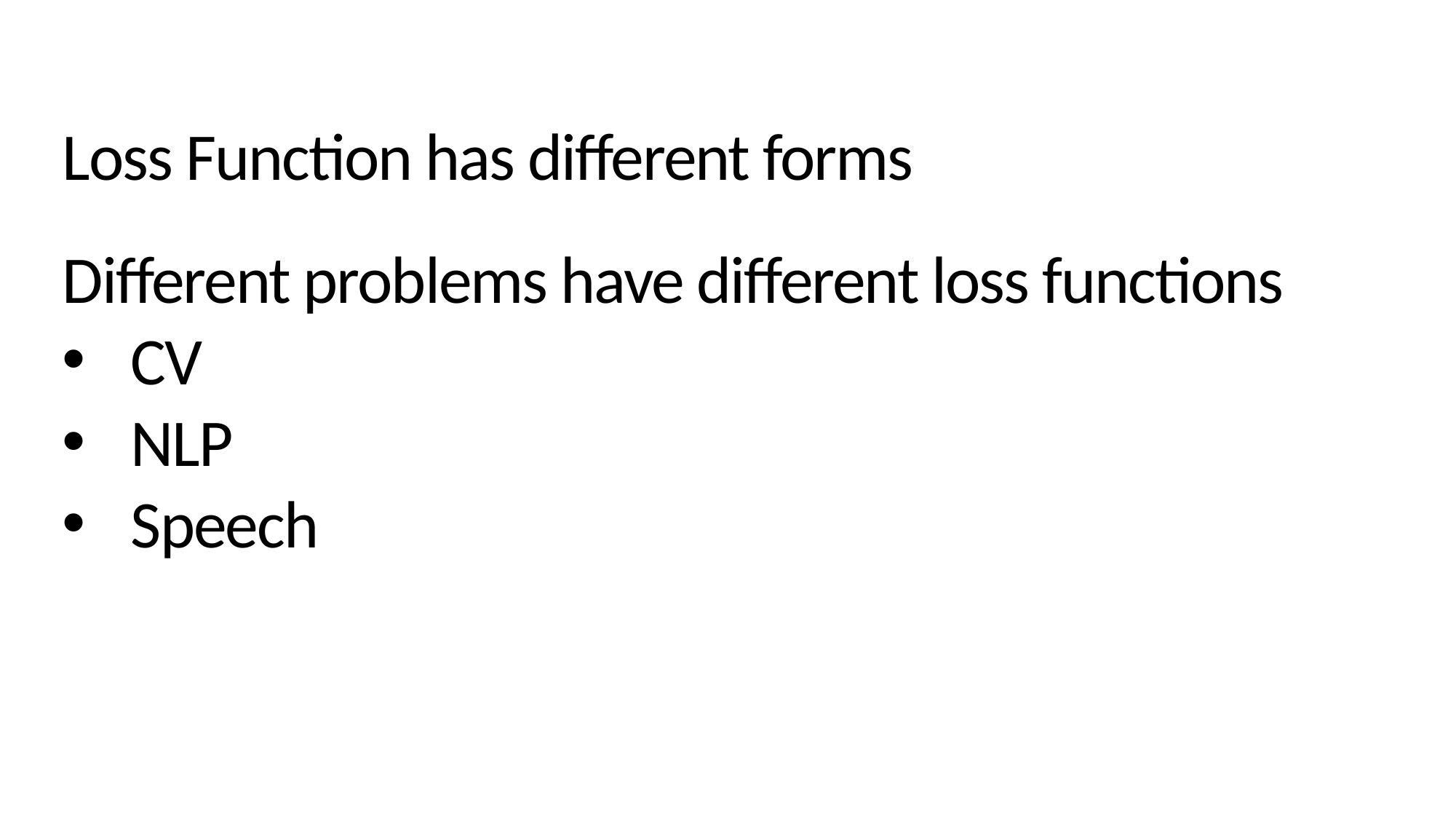

Loss Function has different forms
Different problems have different loss functions
CV
NLP
Speech